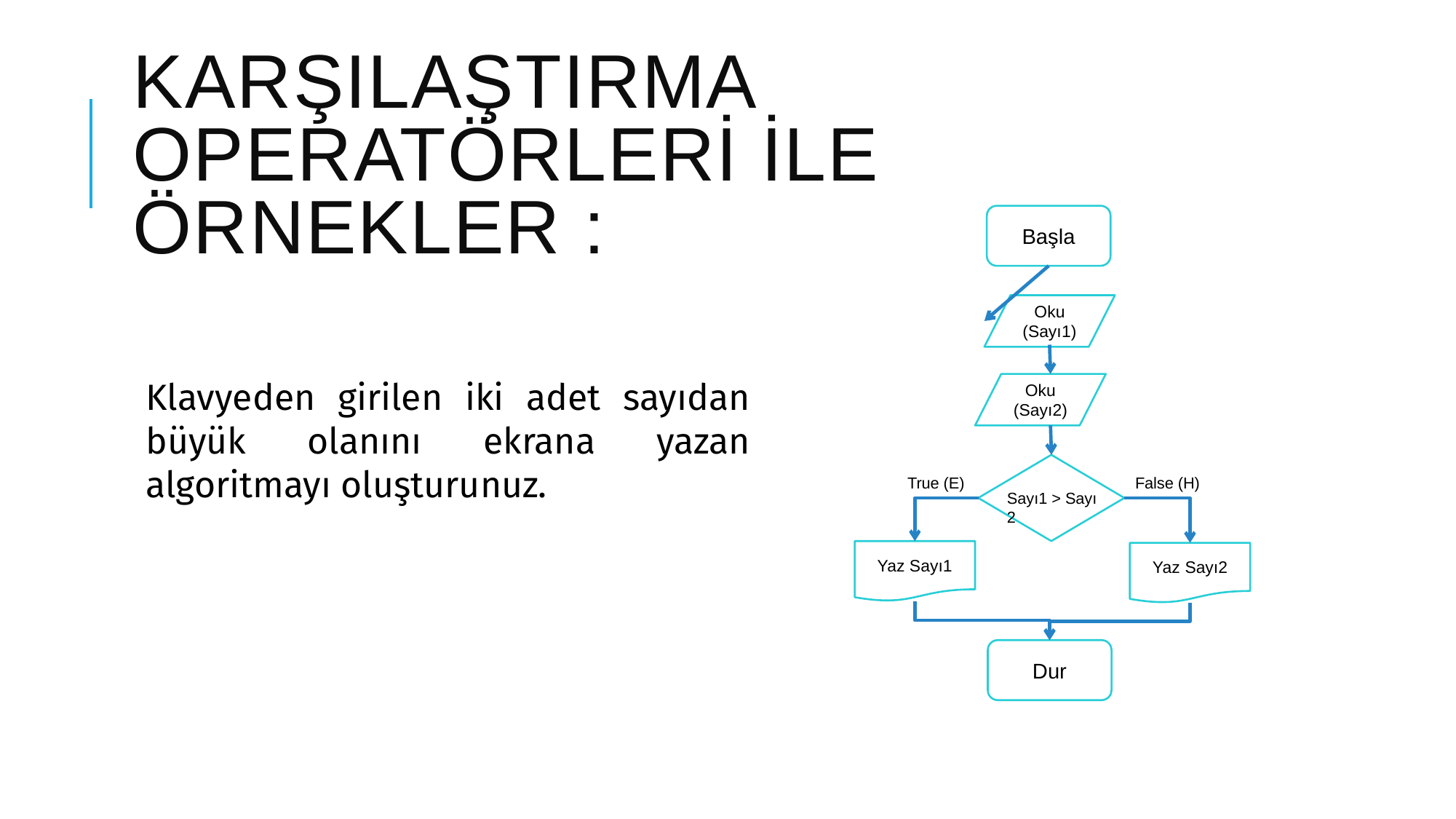

# Karşılaştırma operatörleri ile örnekler :
Başla
Oku (Sayı1)

Klavyeden girilen iki adet sayıdan büyük olanını ekrana yazan algoritmayı oluşturunuz.

Oku (Sayı2)

True (E)
False (H)
Sayı1 > Sayı 2
Yaz Sayı1
Yaz Sayı2
Dur